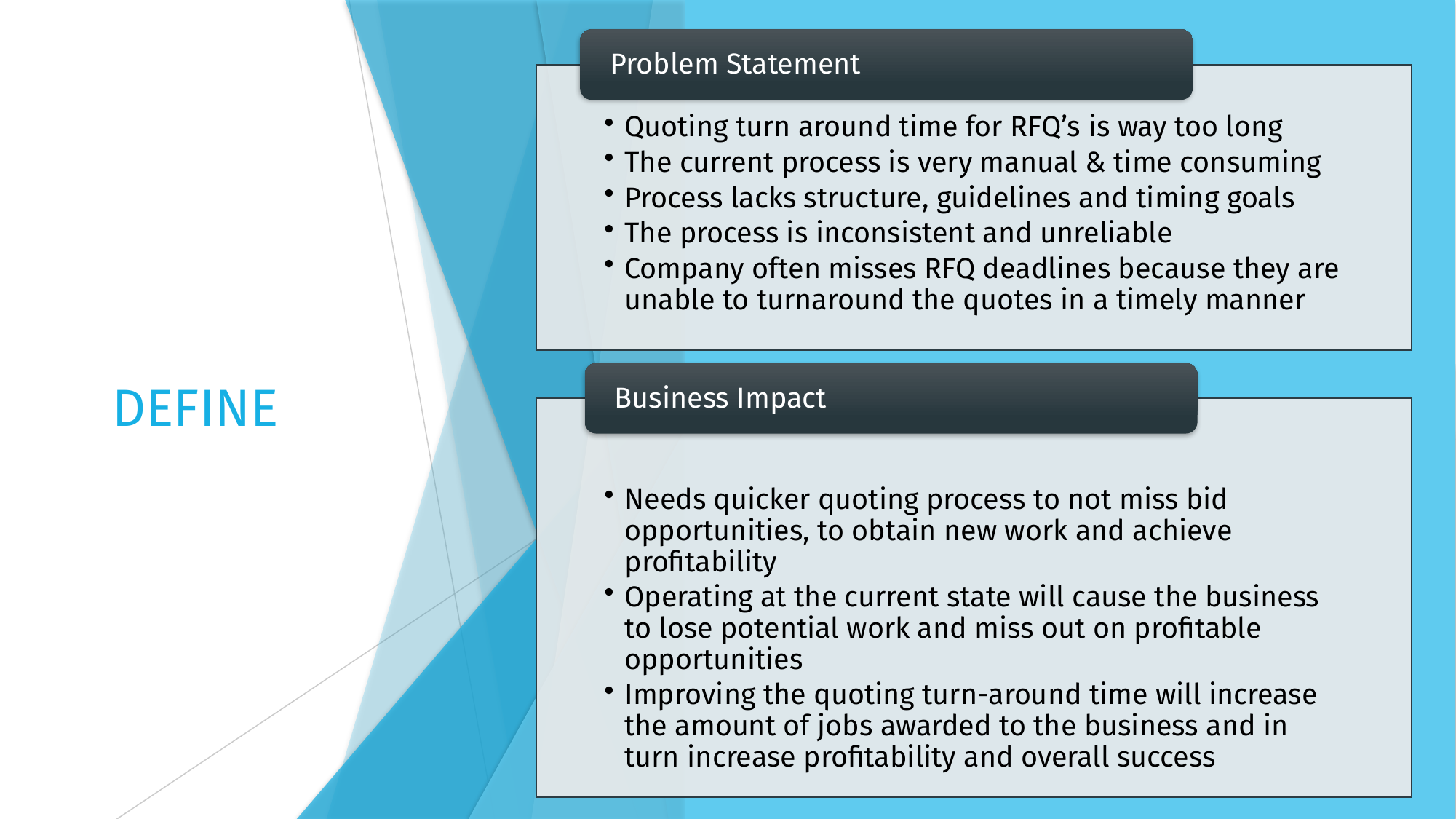

Quoting turn around time for RFQ’s is way too long
The current process is very manual & time consuming
Process lacks structure, guidelines and timing goals
The process is inconsistent and unreliable
Company often misses RFQ deadlines because they are unable to turnaround the quotes in a timely manner
Problem Statement

Needs quicker quoting process to not miss bid opportunities, to obtain new work and achieve profitability
Operating at the current state will cause the business to lose potential work and miss out on profitable opportunities
Improving the quoting turn-around time will increase the amount of jobs awarded to the business and in turn increase profitability and overall success
Business Impact
# DEFINE